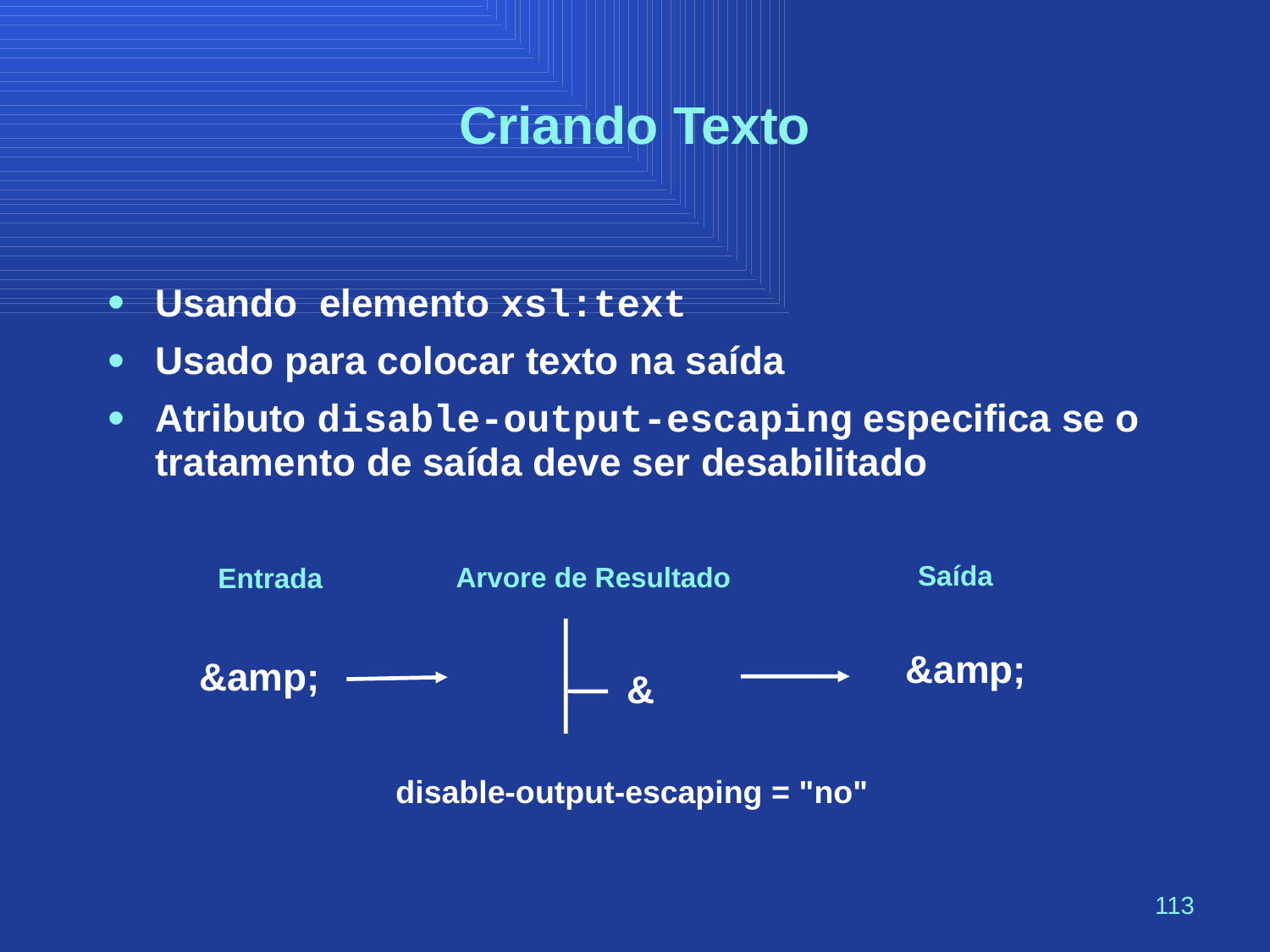

# Criando Texto
Usando  elemento xsl:text
Usado para colocar texto na saída
Atributo disable-output-escaping especifica se o tratamento de saída deve ser desabilitado
Saída
Arvore de Resultado
Entrada

&amp;
&amp;
&

disable-output-escaping = "no"